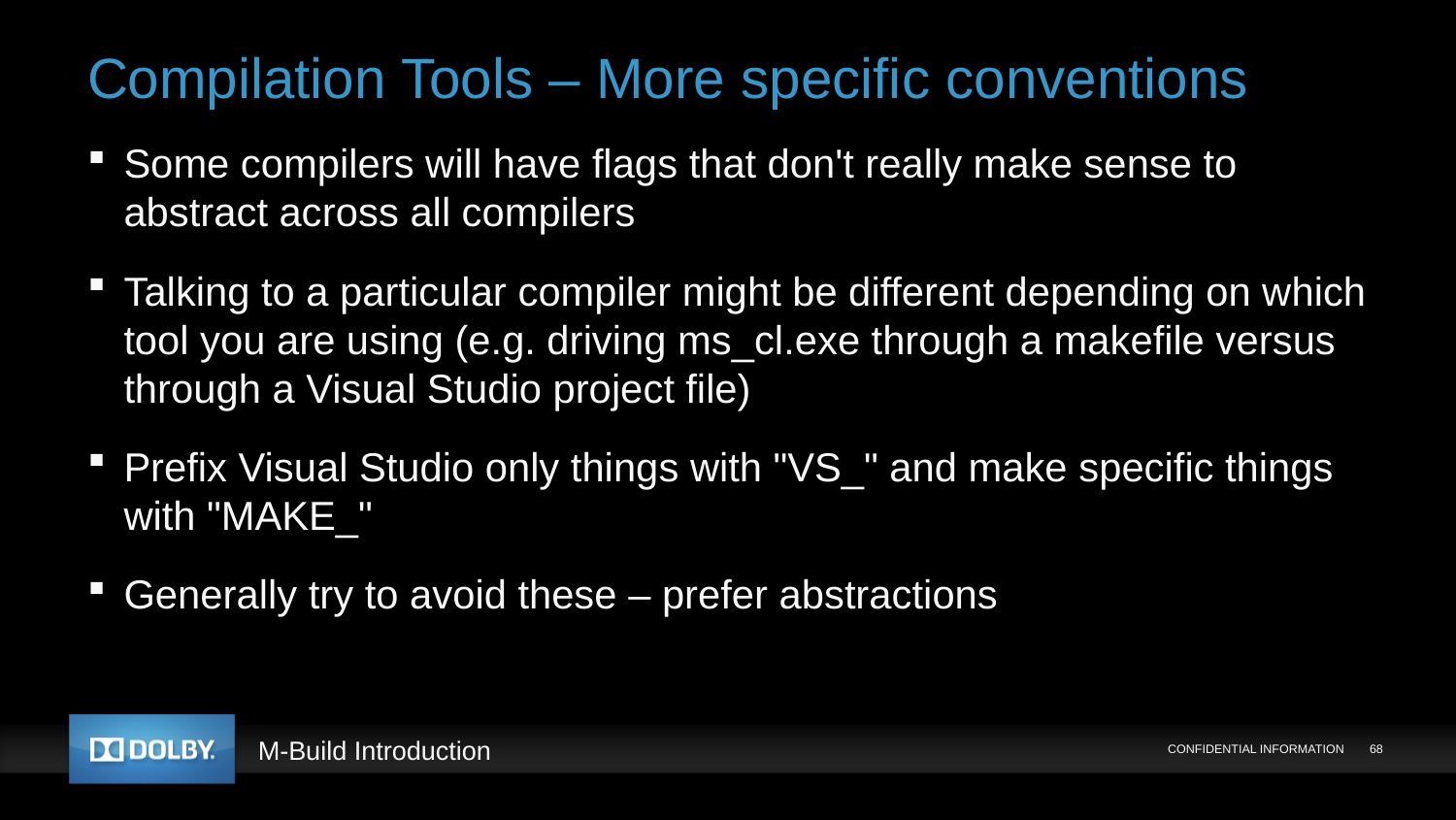

# Compilation Tools – More specific conventions
Some compilers will have flags that don't really make sense to abstract across all compilers
Talking to a particular compiler might be different depending on which tool you are using (e.g. driving ms_cl.exe through a makefile versus through a Visual Studio project file)
Prefix Visual Studio only things with "VS_" and make specific things with "MAKE_"
Generally try to avoid these – prefer abstractions

CONFIDENTIAL INFORMATION
68